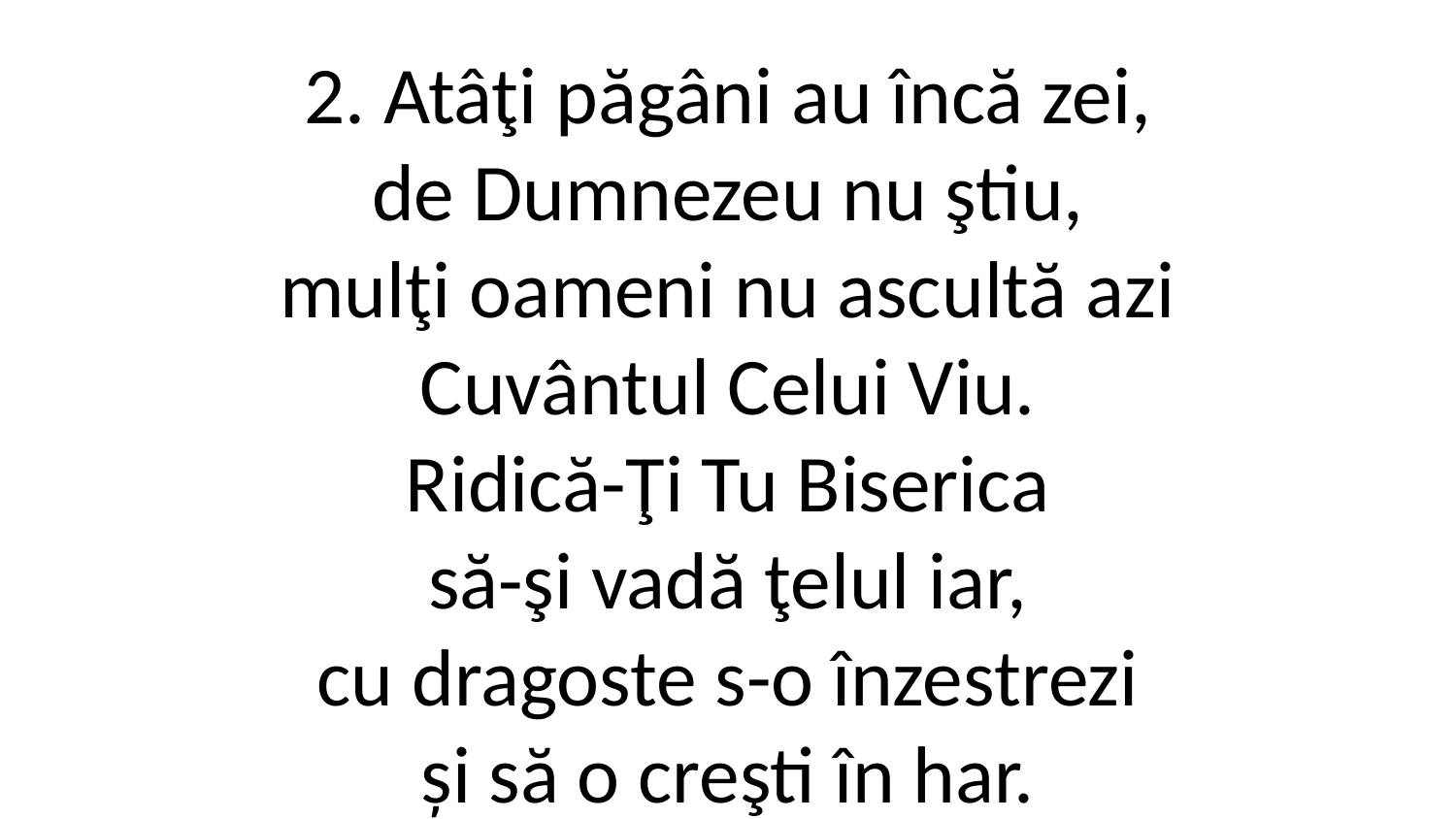

2. Atâţi păgâni au încă zei,
de Dumnezeu nu ştiu,
mulţi oameni nu ascultă azi
Cuvântul Celui Viu.
Ridică-Ţi Tu Biserica
să-şi vadă ţelul iar,
cu dragoste s-o înzestrezi
și să o creşti în har.